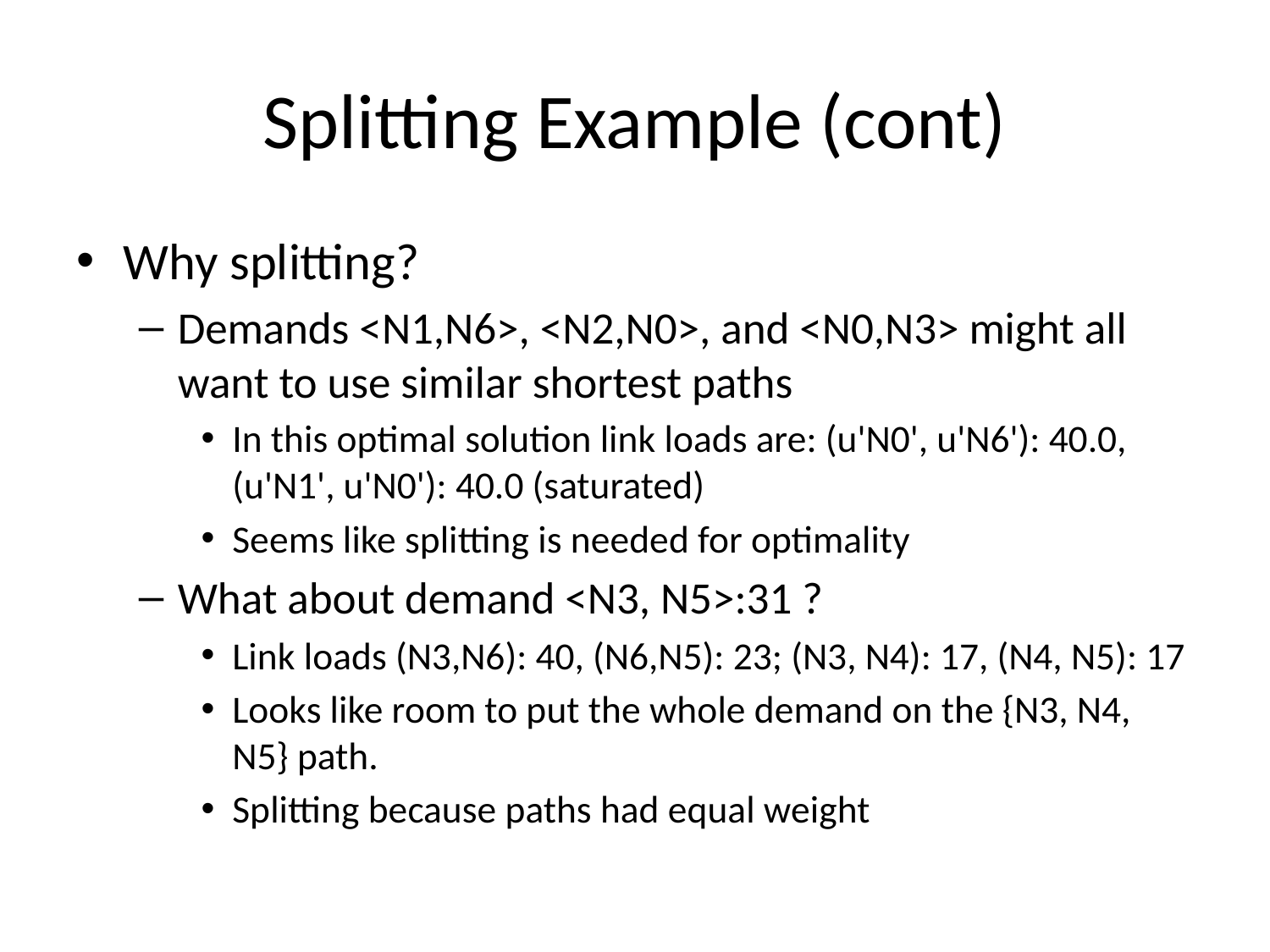

# Splitting Example (cont)
Why splitting?
Demands <N1,N6>, <N2,N0>, and <N0,N3> might all want to use similar shortest paths
In this optimal solution link loads are: (u'N0', u'N6'): 40.0, (u'N1', u'N0'): 40.0 (saturated)
Seems like splitting is needed for optimality
What about demand <N3, N5>:31 ?
Link loads (N3,N6): 40, (N6,N5): 23; (N3, N4): 17, (N4, N5): 17
Looks like room to put the whole demand on the {N3, N4, N5} path.
Splitting because paths had equal weight